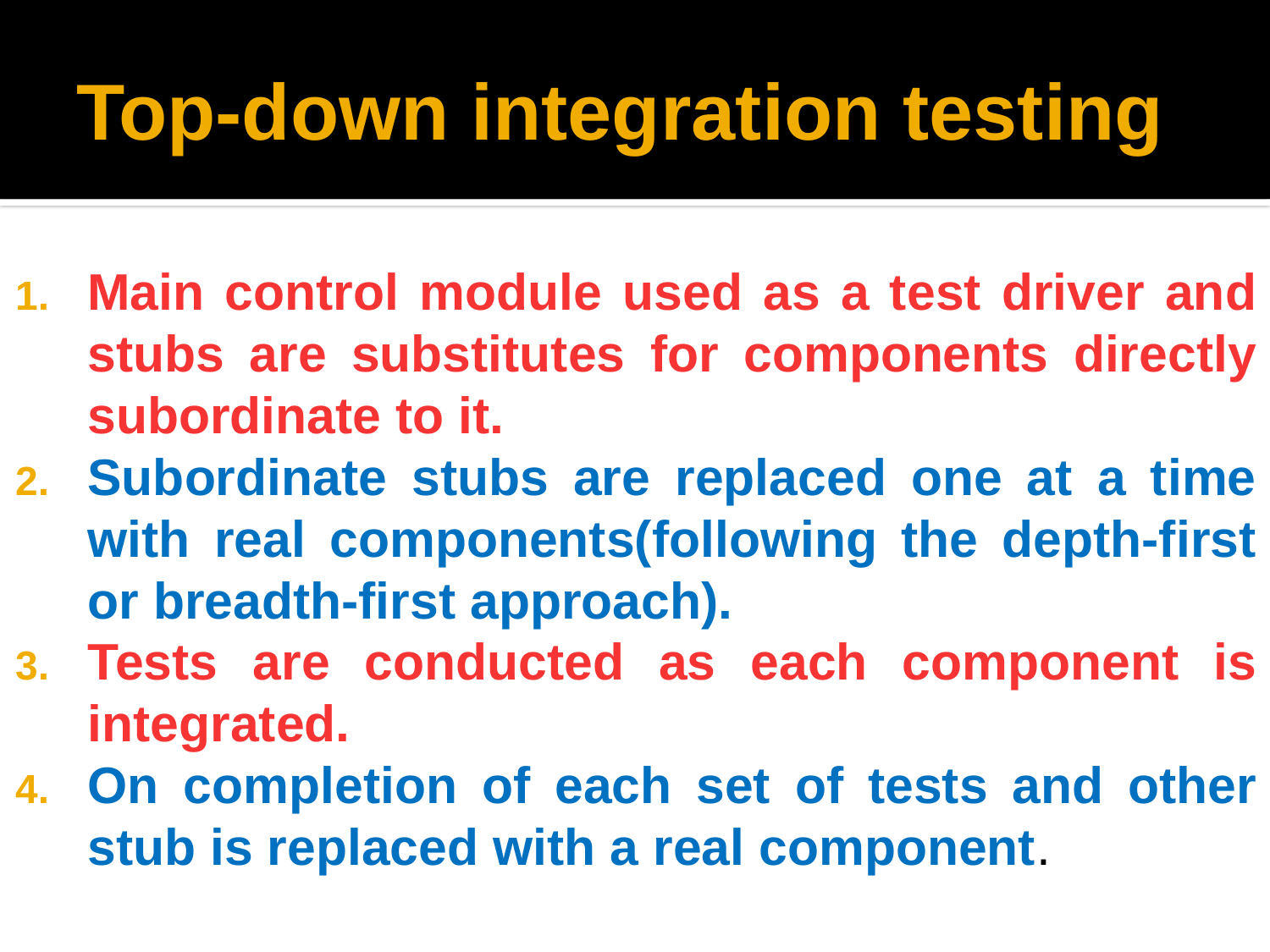

# Top-down integration testing
Main control module used as a test driver and stubs are substitutes for components directly subordinate to it.
Subordinate stubs are replaced one at a time with real components(following the depth-first or breadth-first approach).
Tests are conducted as each component is integrated.
On completion of each set of tests and other stub is replaced with a real component.